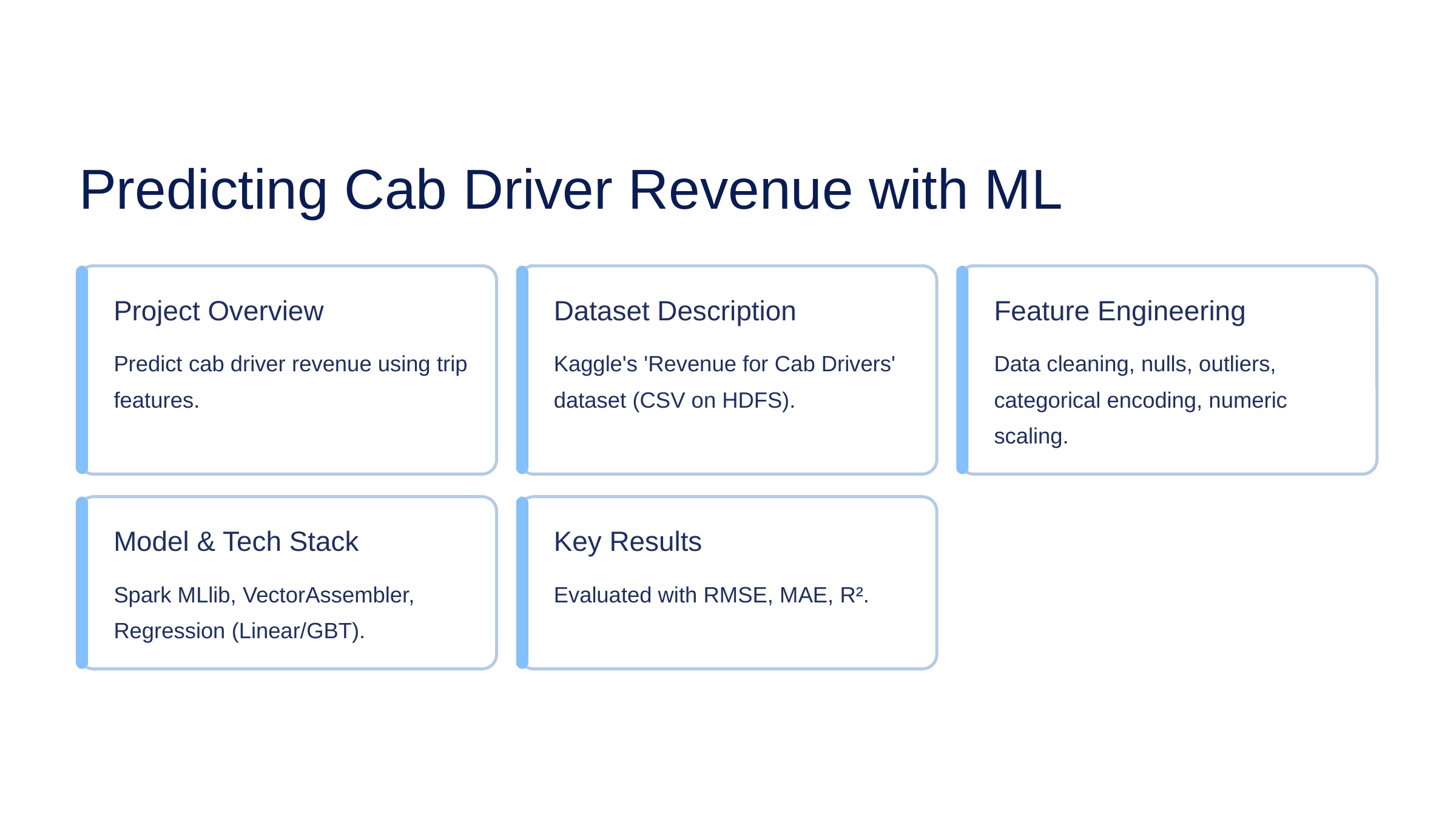

Predicting Cab Driver Revenue with ML

Project Overview
Dataset Description
Feature Engineering
Predict cab driver revenue using trip features.
Kaggle's 'Revenue for Cab Drivers' dataset (CSV on HDFS).
Data cleaning, nulls, outliers, categorical encoding, numeric scaling.

Model & Tech Stack
Key Results
Spark MLlib, VectorAssembler, Regression (Linear/GBT).
Evaluated with RMSE, MAE, R².